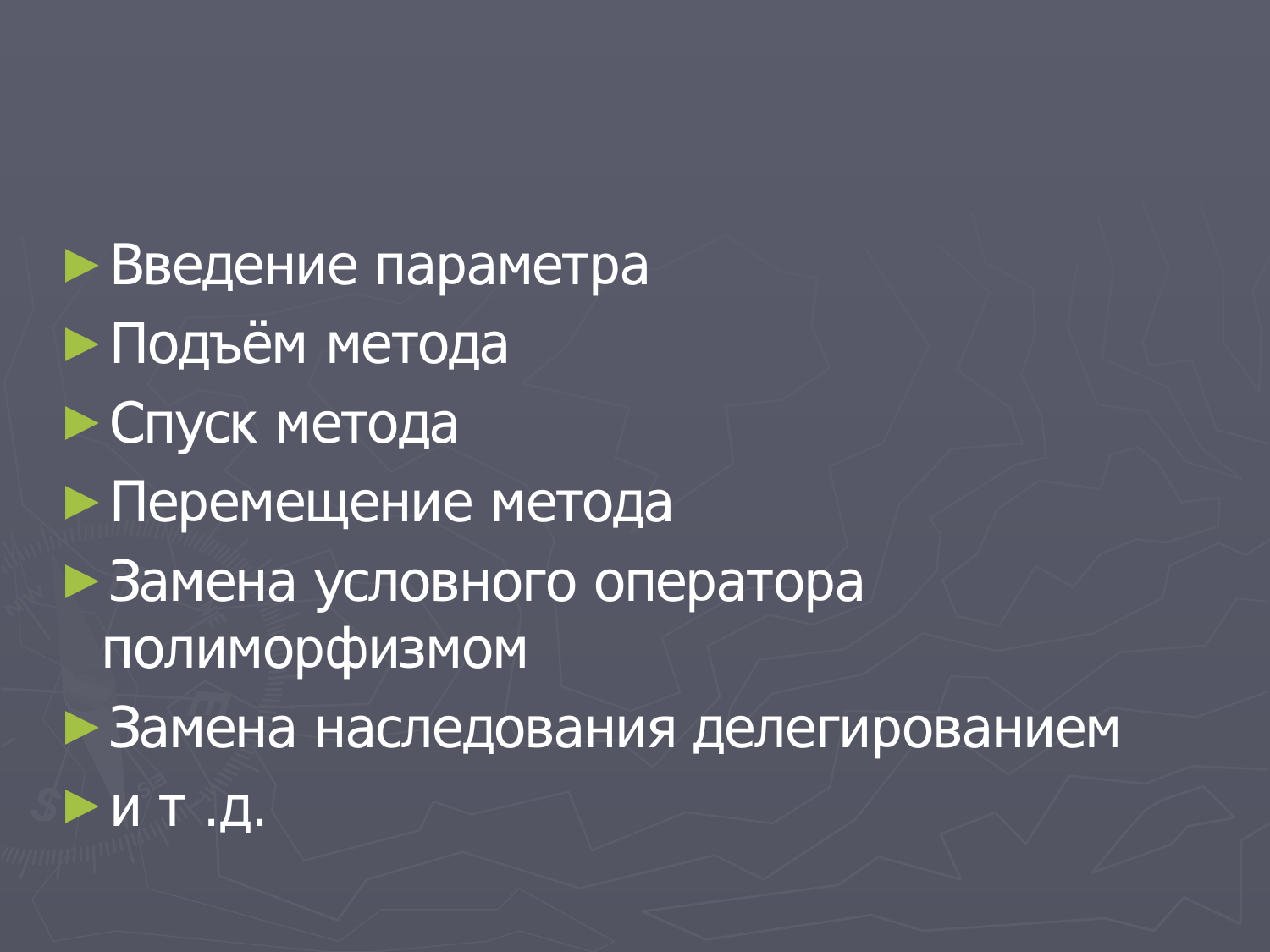

#
Введение параметра
Подъём метода
Спуск метода
Перемещение метода
Замена условного оператора полиморфизмом
Замена наследования делегированием
и т .д.